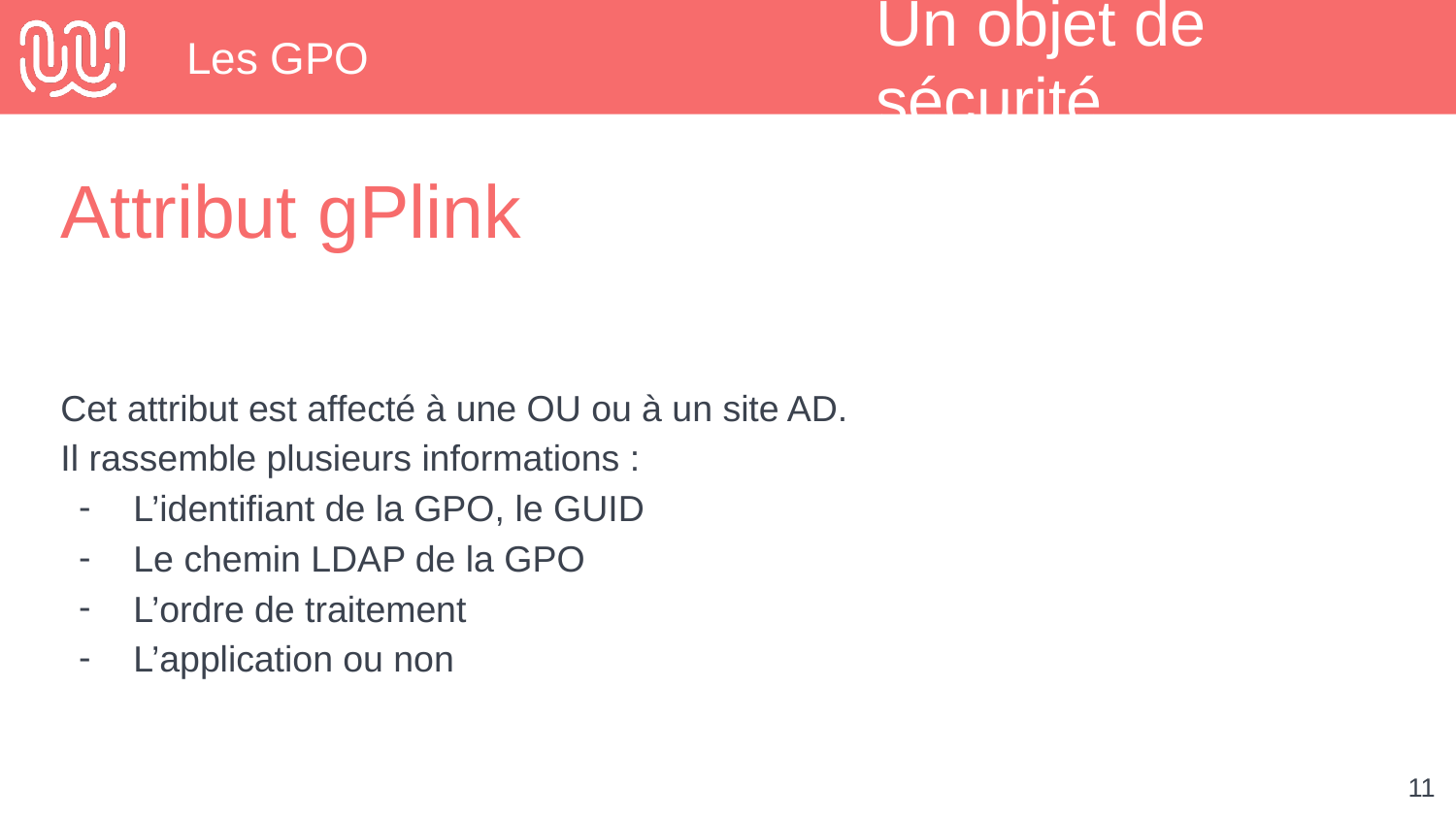

# Les GPO
Un objet de sécurité
Attribut gPlink
Cet attribut est affecté à une OU ou à un site AD.
Il rassemble plusieurs informations :
L’identifiant de la GPO, le GUID
Le chemin LDAP de la GPO
L’ordre de traitement
L’application ou non
11